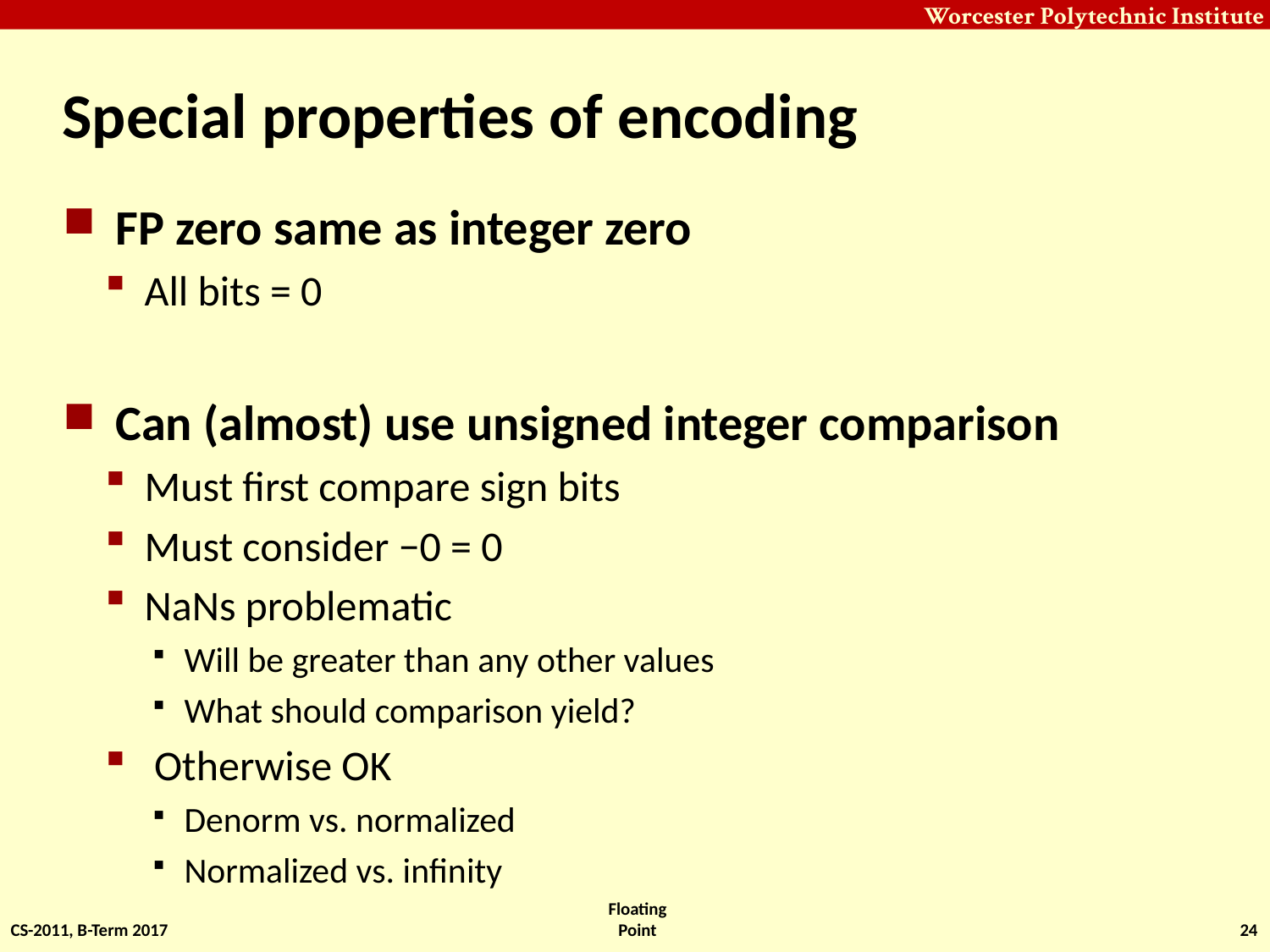

# Special properties of encoding
FP zero same as integer zero
All bits = 0

Can (almost) use unsigned integer comparison
Must first compare sign bits
Must consider −0 = 0
NaNs problematic
Will be greater than any other values
What should comparison yield?
 Otherwise OK
Denorm vs. normalized
Normalized vs. infinity
CS-2011, B-Term 2017
Floating Point
24